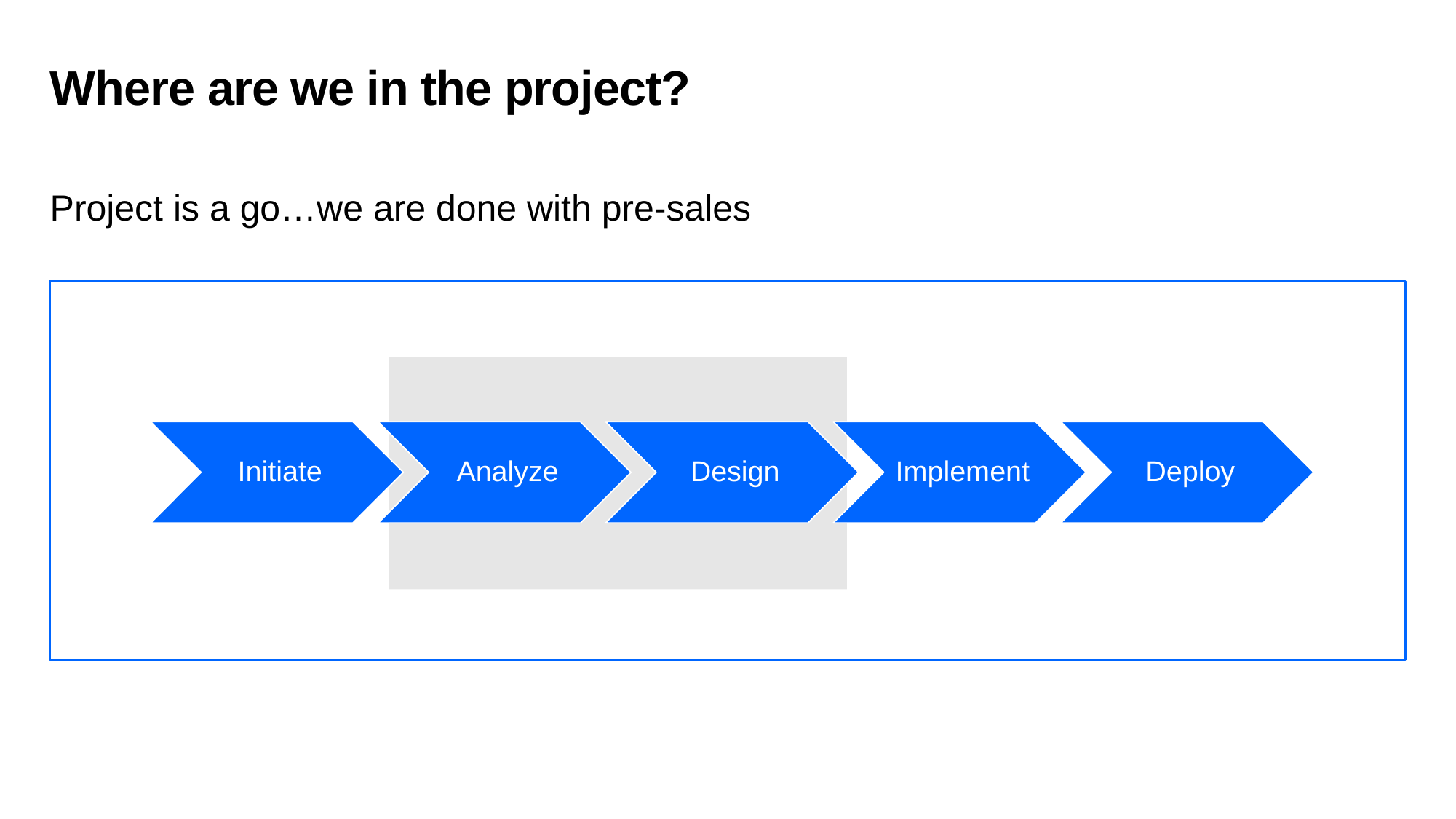

# Where are we in the project?
Project is a go…we are done with pre-sales

Initiate
Analyze
Design
Implement
Deploy